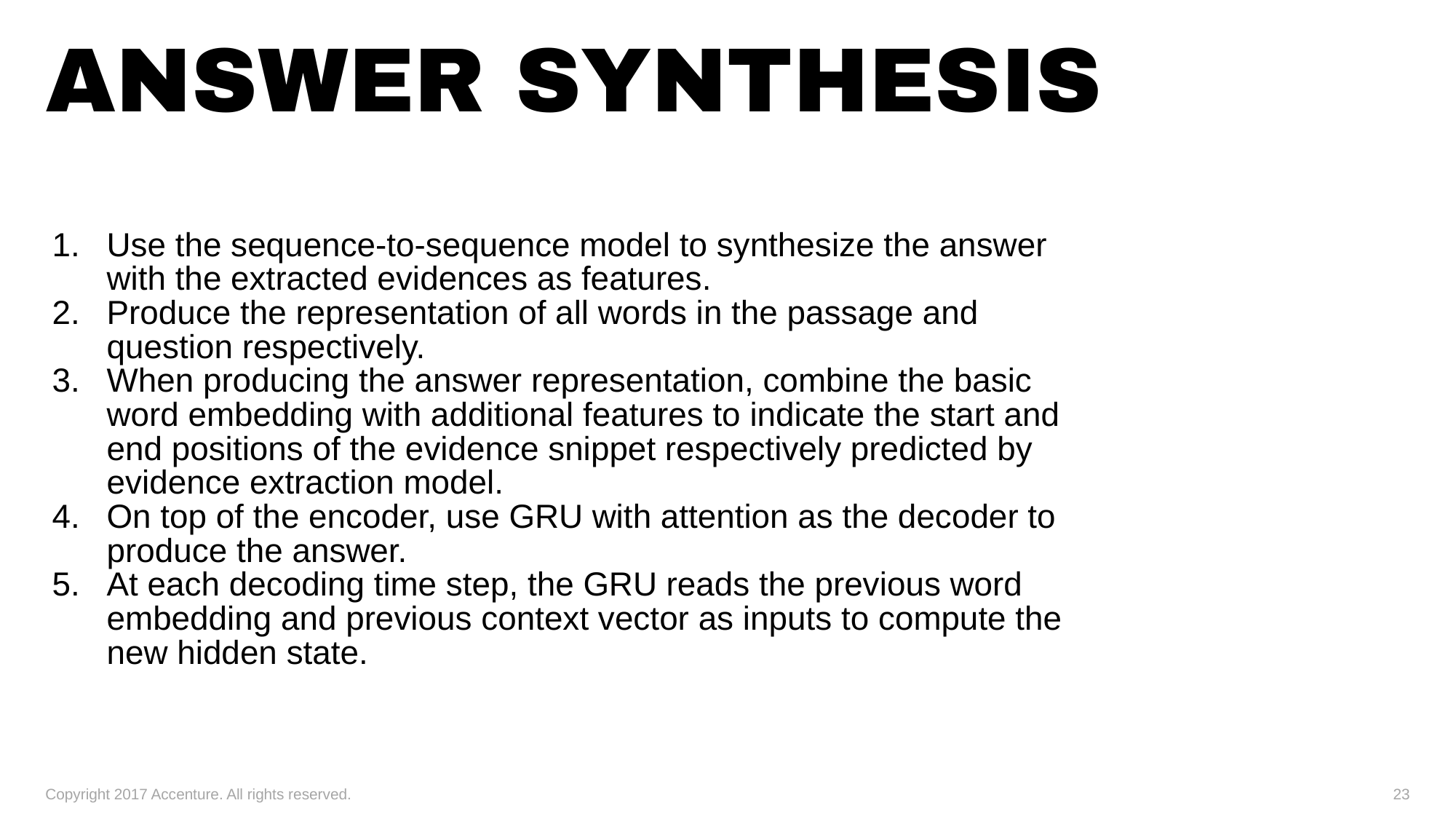

# Answer Synthesis
Use the sequence-to-sequence model to synthesize the answer with the extracted evidences as features.
Produce the representation of all words in the passage and question respectively.
When producing the answer representation, combine the basic word embedding with additional features to indicate the start and end positions of the evidence snippet respectively predicted by evidence extraction model.
On top of the encoder, use GRU with attention as the decoder to produce the answer.
At each decoding time step, the GRU reads the previous word embedding and previous context vector as inputs to compute the new hidden state.
Copyright 2017 Accenture. All rights reserved.
23